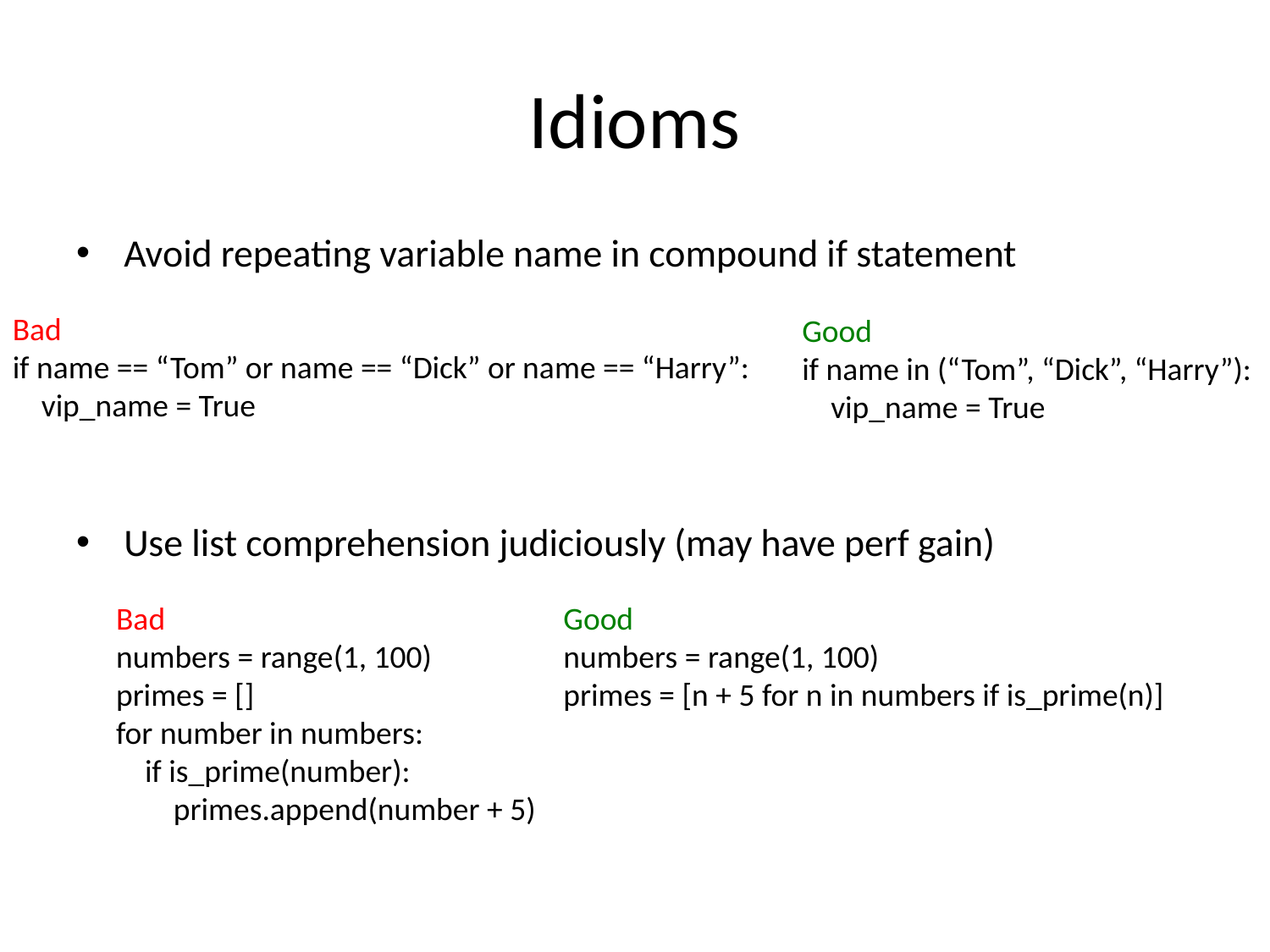

# Idioms
Avoid repeating variable name in compound if statement

Use list comprehension judiciously (may have perf gain)
Bad
if name == “Tom” or name == “Dick” or name == “Harry”:
    vip_name = True
Good
if name in (“Tom”, “Dick”, “Harry”):
    vip_name = True
Bad
numbers = range(1, 100)
primes = []
for number in numbers:
    if is_prime(number):
        primes.append(number + 5)
Good
numbers = range(1, 100)
primes = [n + 5 for n in numbers if is_prime(n)]